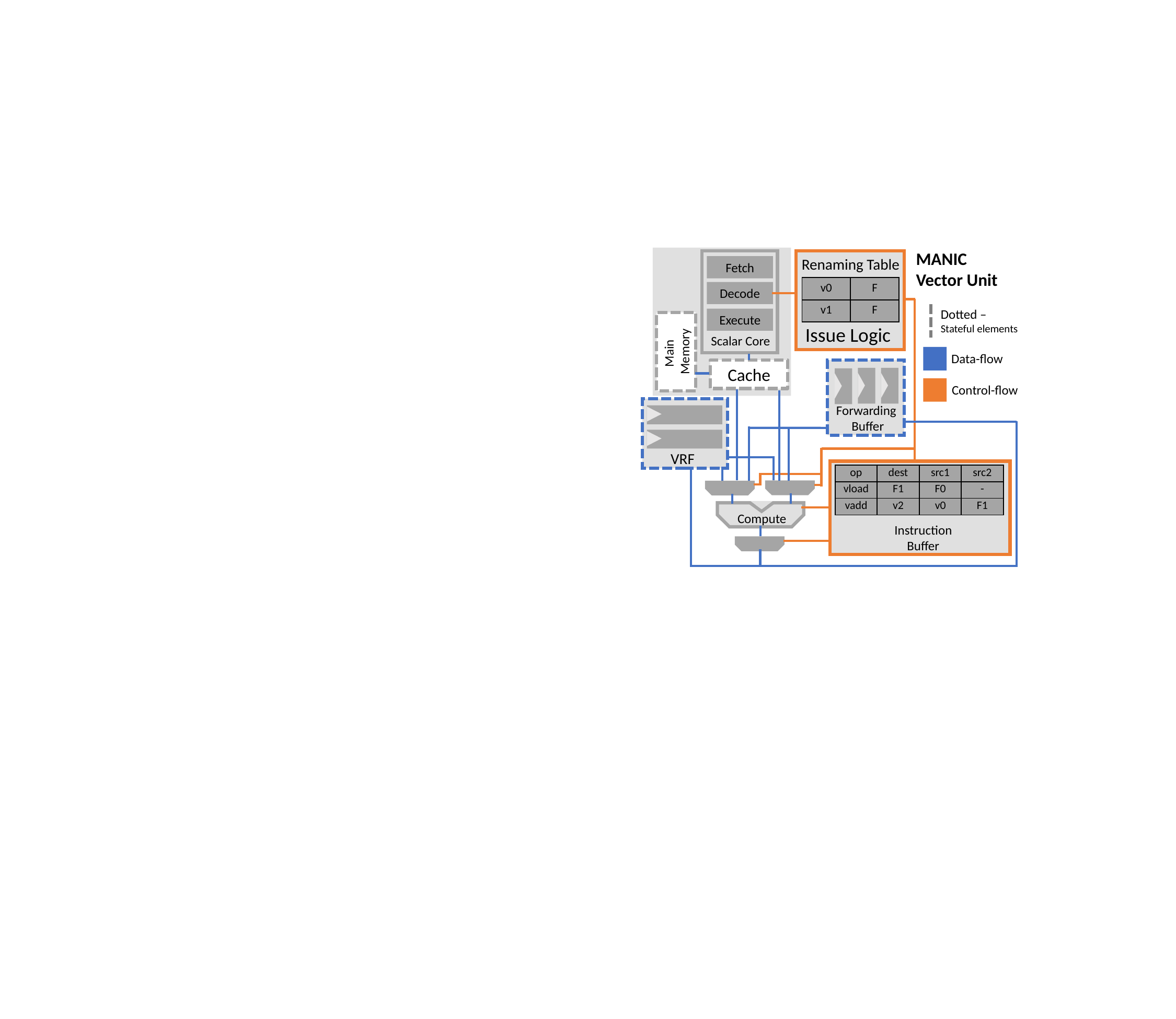

MANIC Vector Unit

Fetch
Decode
Execute
Scalar Core

Renaming Table
| v0 | F |
| --- | --- |
| v1 | F |
Dotted –
Stateful elements
Issue Logic
Main
Memory

Data-flow
Cache

Forwarding
Buffer

Control-flow

VRF

Compute

Instruction
Buffer
| op | dest | src1 | src2 |
| --- | --- | --- | --- |
| vload | F1 | F0 | - |
| vadd | v2 | v0 | F1 |